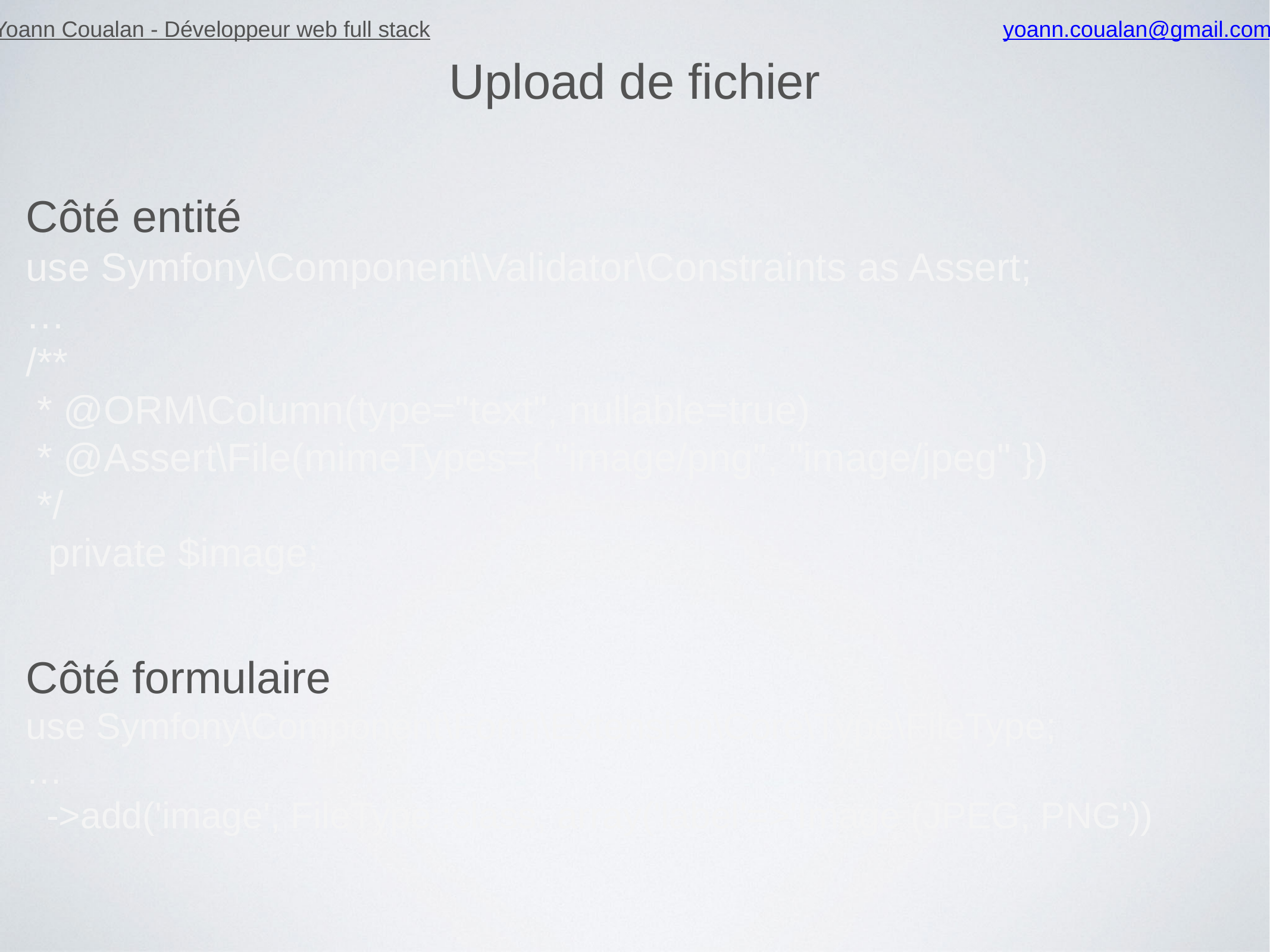

Yoann Coualan - Développeur web full stack
yoann.coualan@gmail.com
Upload de fichier
Côté entité
use Symfony\Component\Validator\Constraints as Assert;
…
/**
 * @ORM\Column(type="text", nullable=true)
 * @Assert\File(mimeTypes={ "image/png", "image/jpeg" })
 */
  private $image;

Côté formulaire
use Symfony\Component\Form\Extension\Core\Type\FileType;
…
  ->add('image', FileType::class, array('label'=>'Image (JPEG, PNG'))